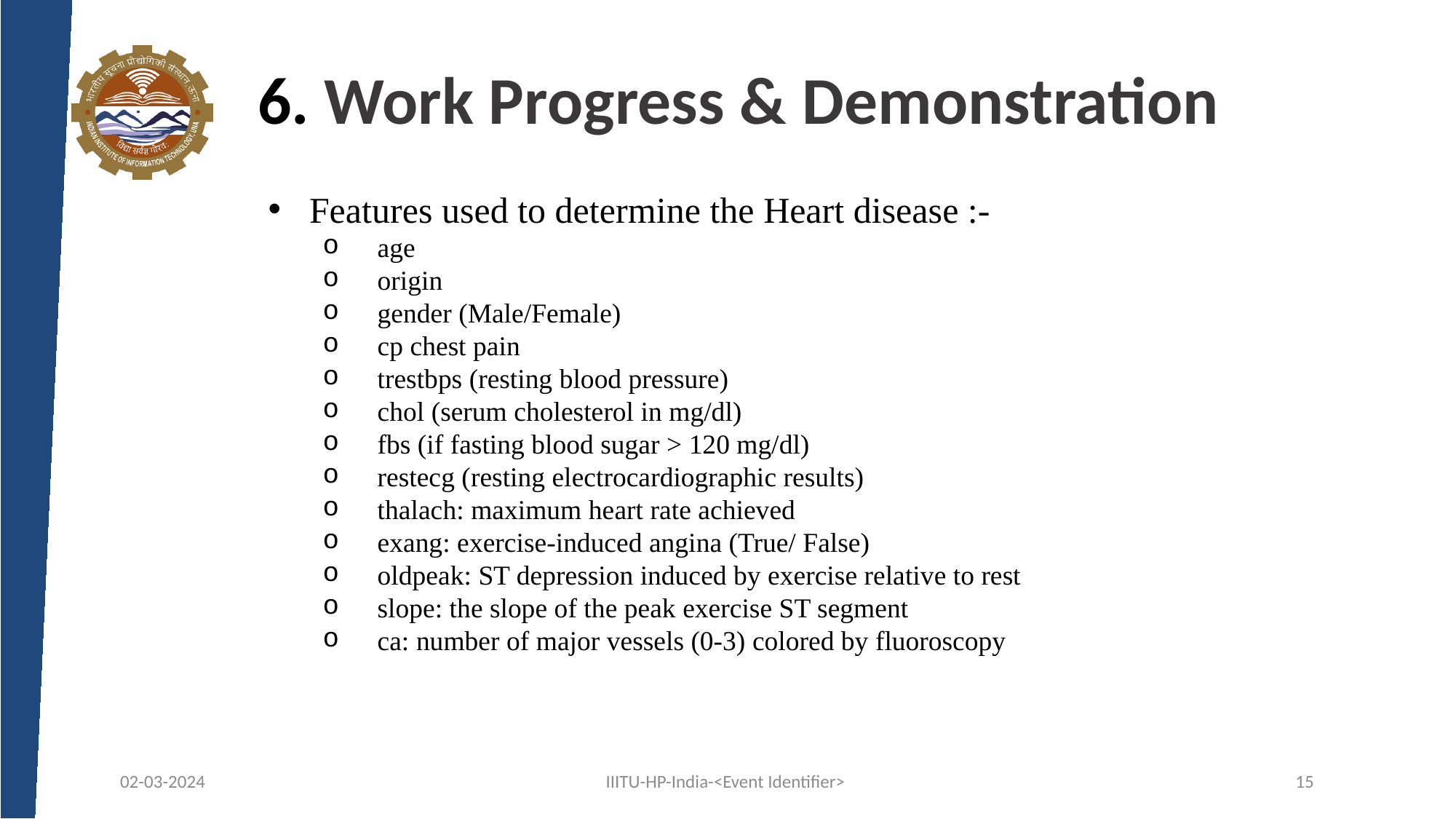

# 6. Work Progress & Demonstration
Features used to determine the Heart disease :-
age
origin
gender (Male/Female)
cp chest pain
trestbps (resting blood pressure)
chol (serum cholesterol in mg/dl)
fbs (if fasting blood sugar > 120 mg/dl)
restecg (resting electrocardiographic results)
thalach: maximum heart rate achieved
exang: exercise-induced angina (True/ False)
oldpeak: ST depression induced by exercise relative to rest
slope: the slope of the peak exercise ST segment
ca: number of major vessels (0-3) colored by fluoroscopy

02-03-2024
IIITU-HP-India-<Event Identifier>
15